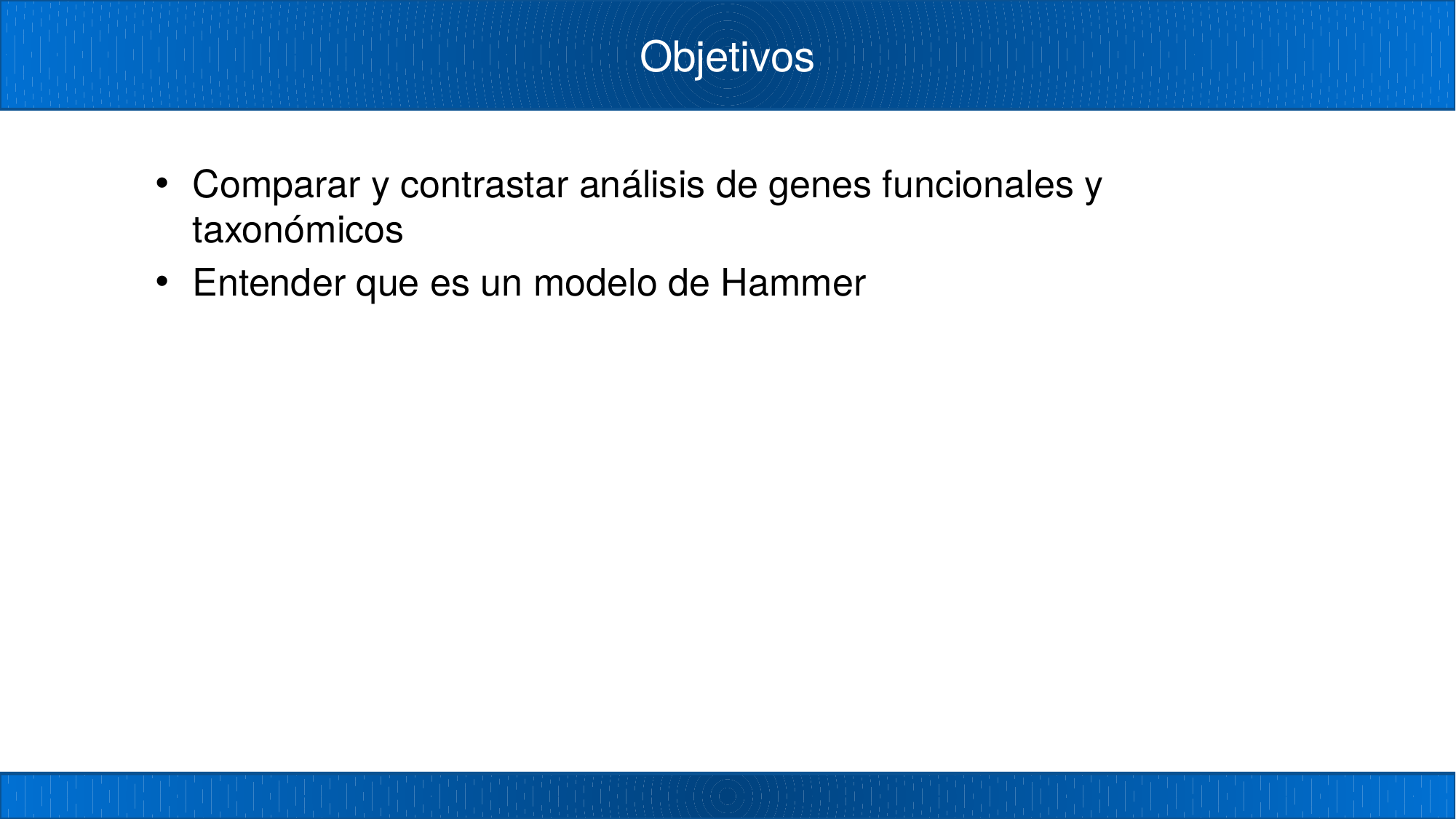

# Objetivos
Comparar y contrastar análisis de genes funcionales y taxonómicos
Entender que es un modelo de Hammer